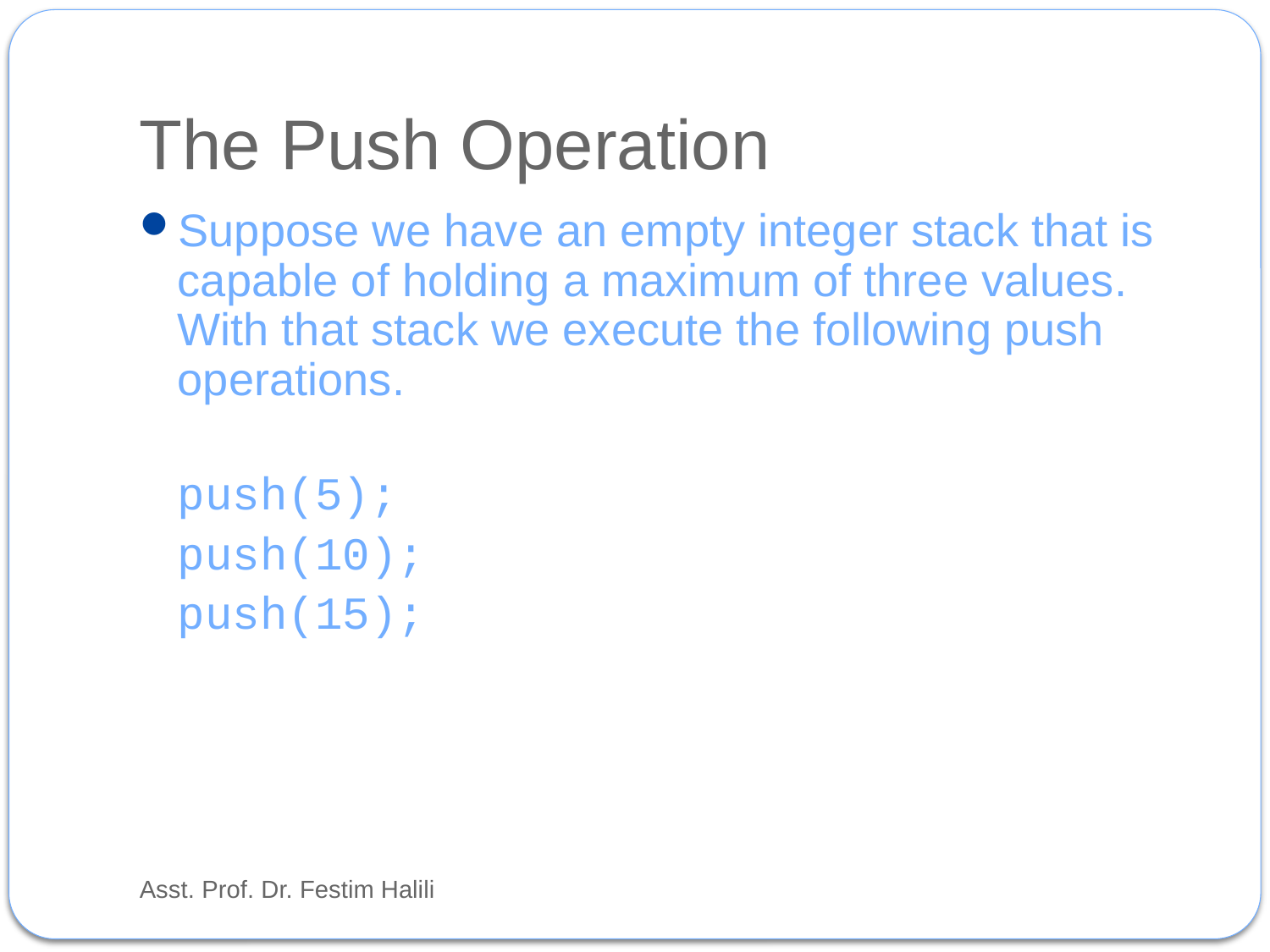

# The Push Operation
Suppose we have an empty integer stack that is capable of holding a maximum of three values. With that stack we execute the following push operations.
	push(5);
	push(10);
	push(15);

Asst. Prof. Dr. Festim Halili